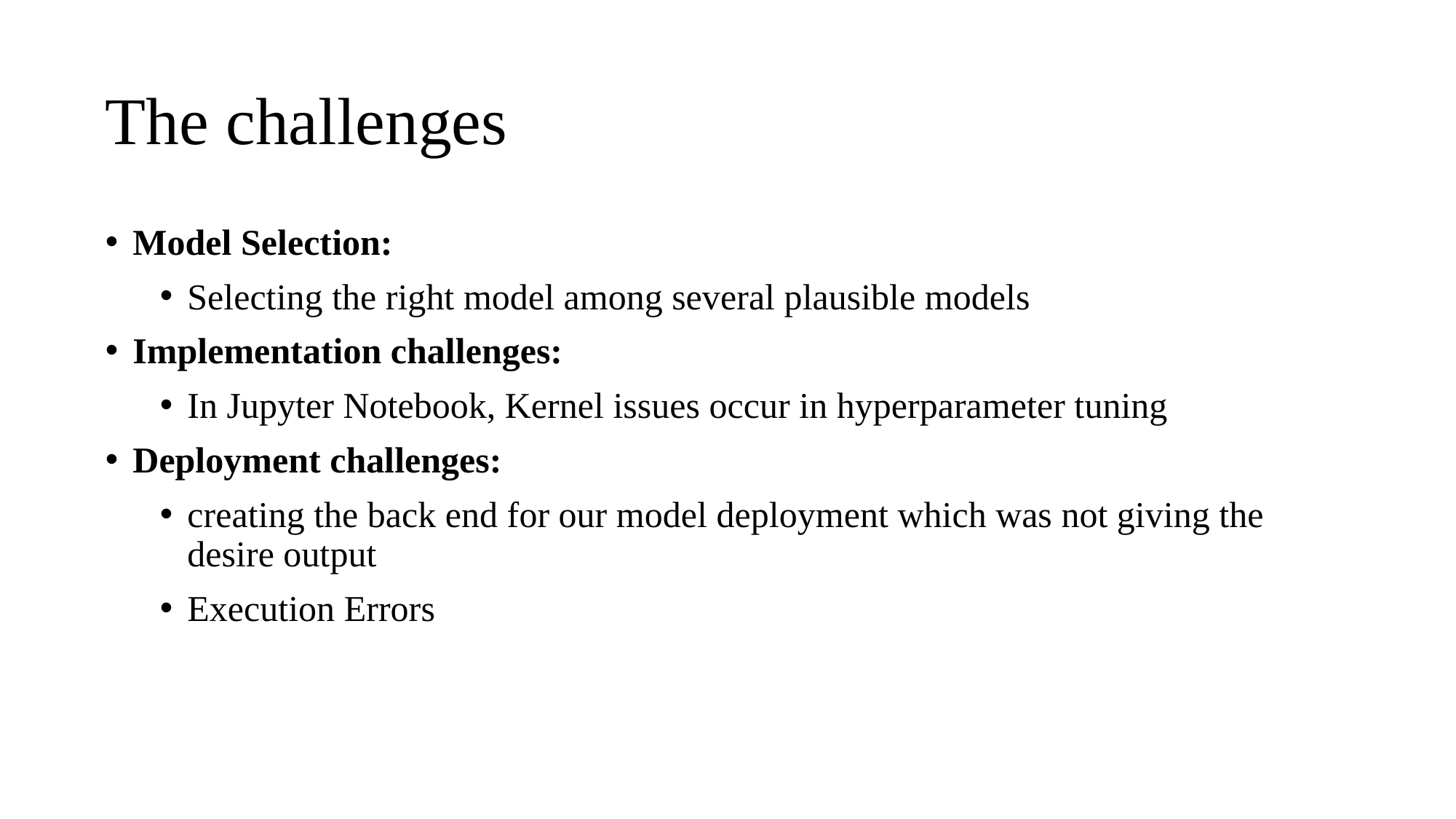

# The challenges
Model Selection:
Selecting the right model among several plausible models
Implementation challenges:
In Jupyter Notebook, Kernel issues occur in hyperparameter tuning
Deployment challenges:
creating the back end for our model deployment which was not giving the desire output
Execution Errors